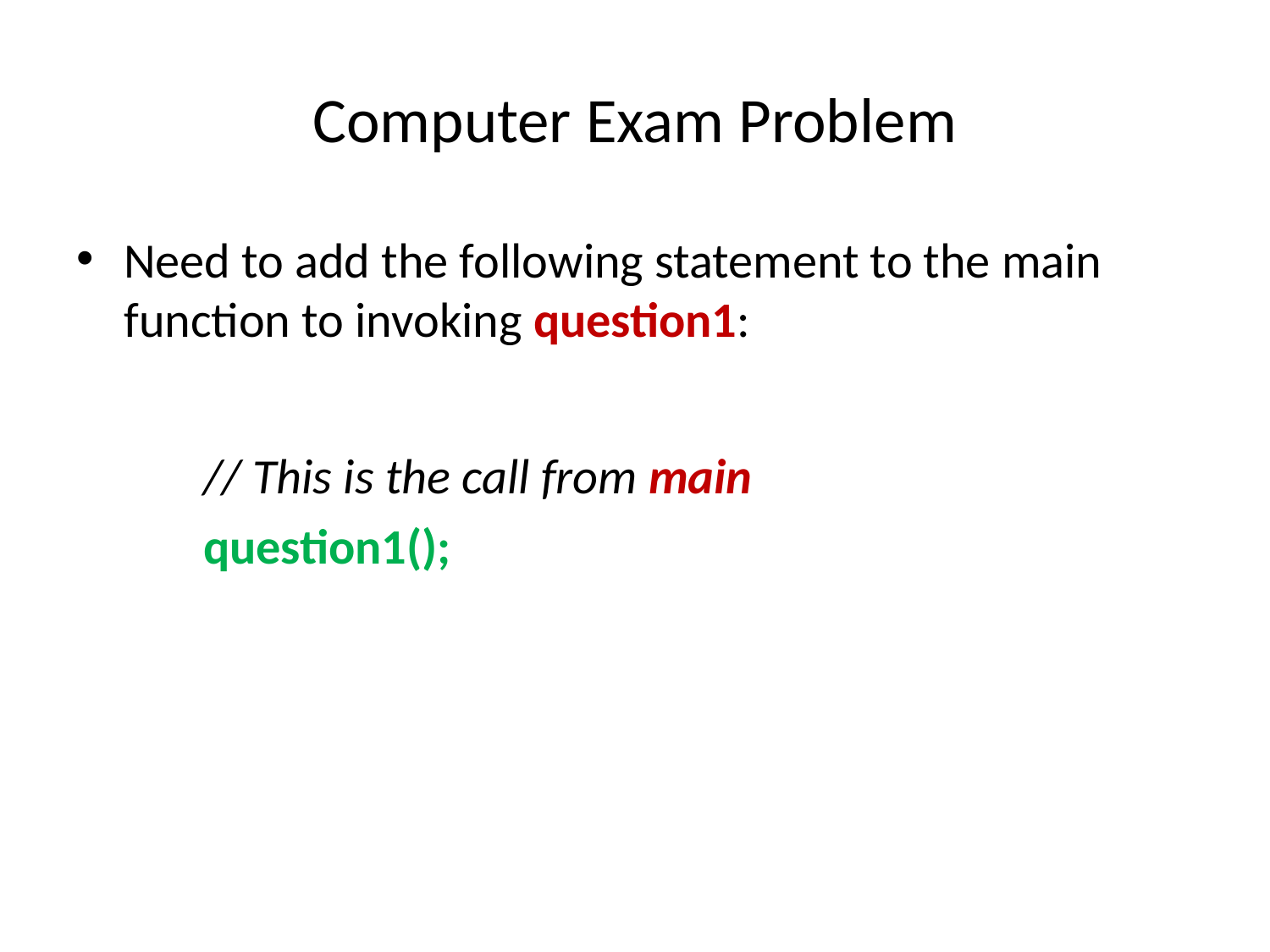

# Computer Exam Problem
Need to add the following statement to the main function to invoking question1:

	// This is the call from main
	question1();